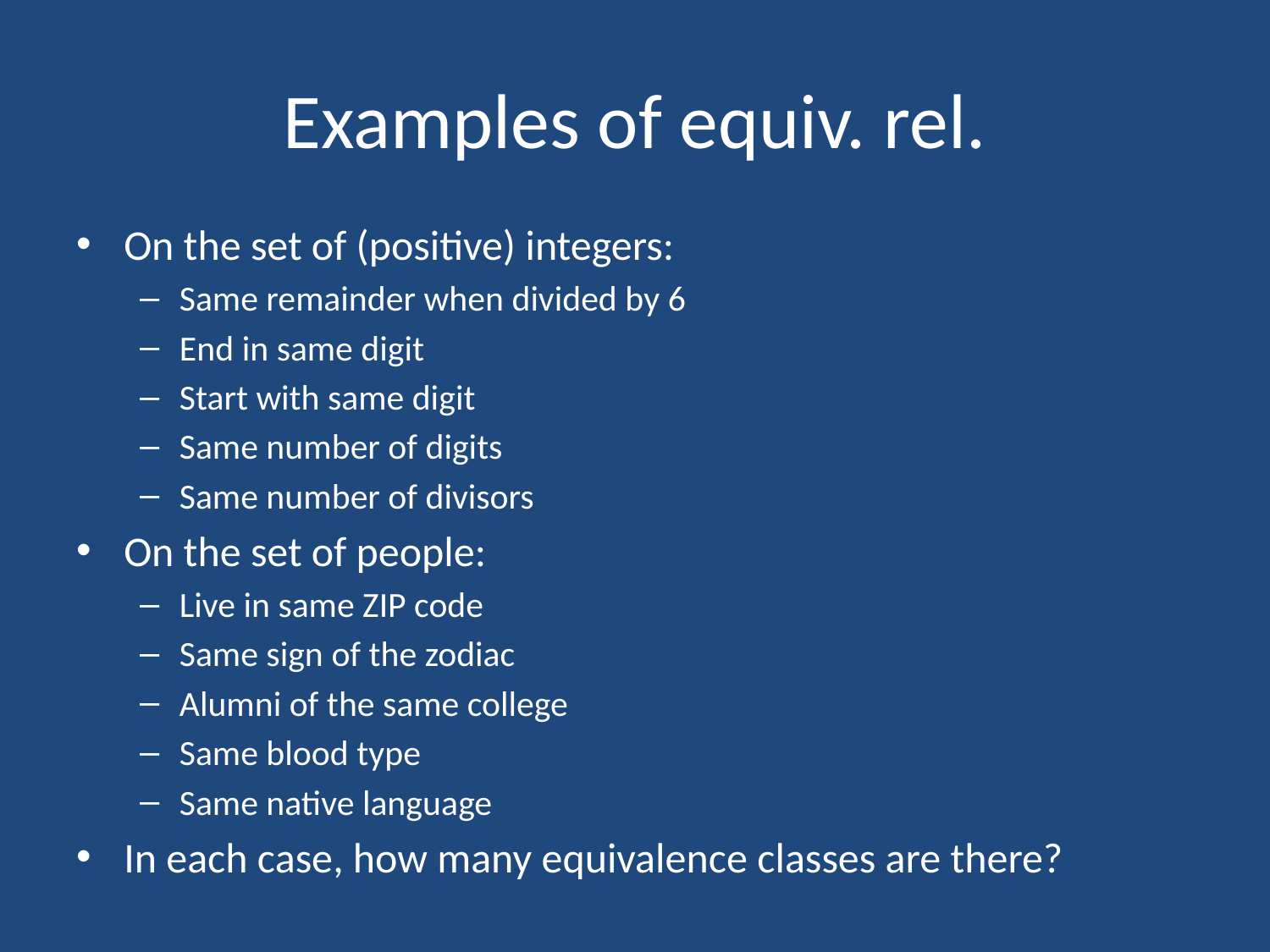

# Examples of equiv. rel.
On the set of (positive) integers:
Same remainder when divided by 6
End in same digit
Start with same digit
Same number of digits
Same number of divisors
On the set of people:
Live in same ZIP code
Same sign of the zodiac
Alumni of the same college
Same blood type
Same native language
In each case, how many equivalence classes are there?